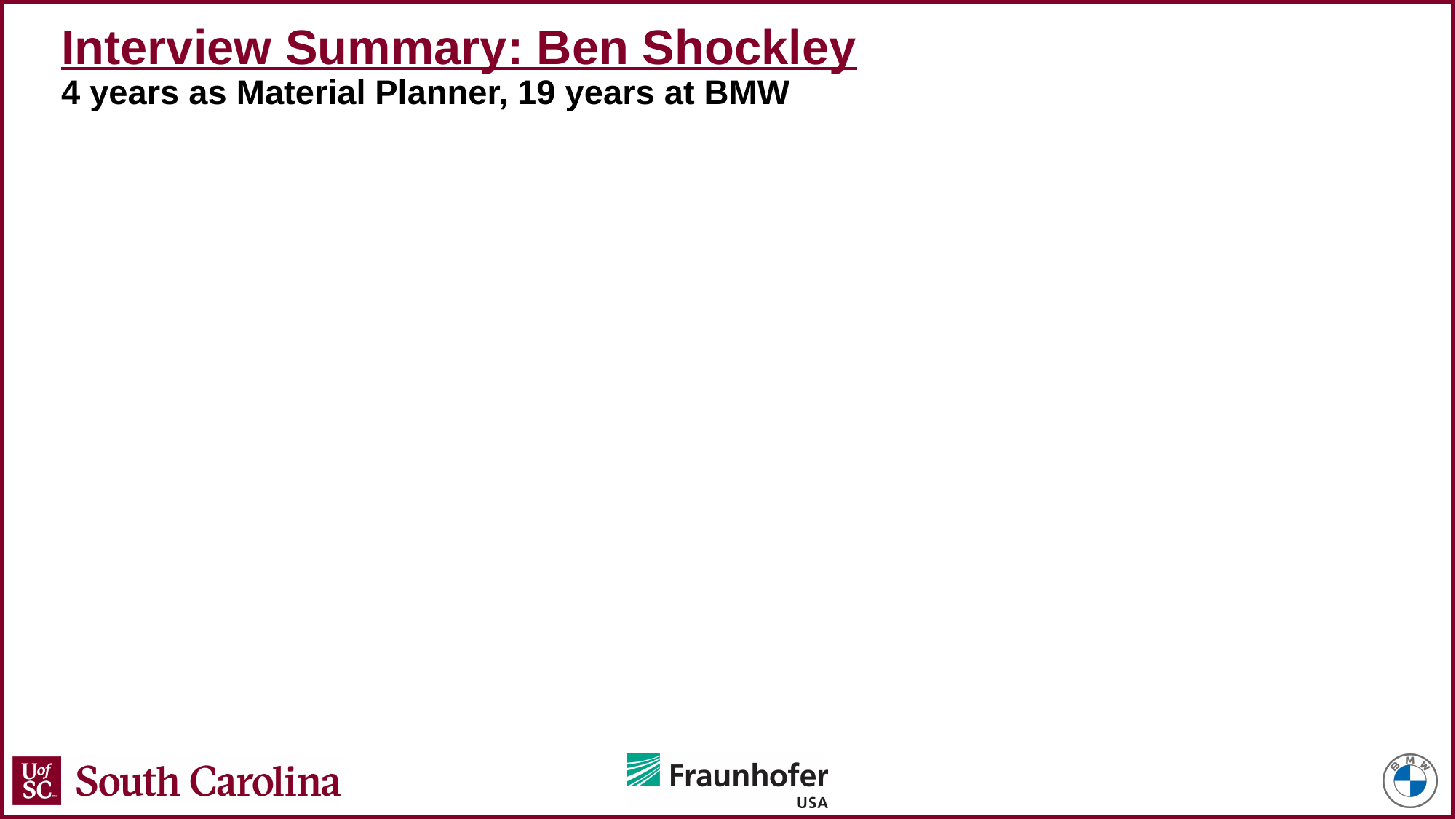

# Interview Summary: Ben Shockley 4 years as Material Planner, 19 years at BMW